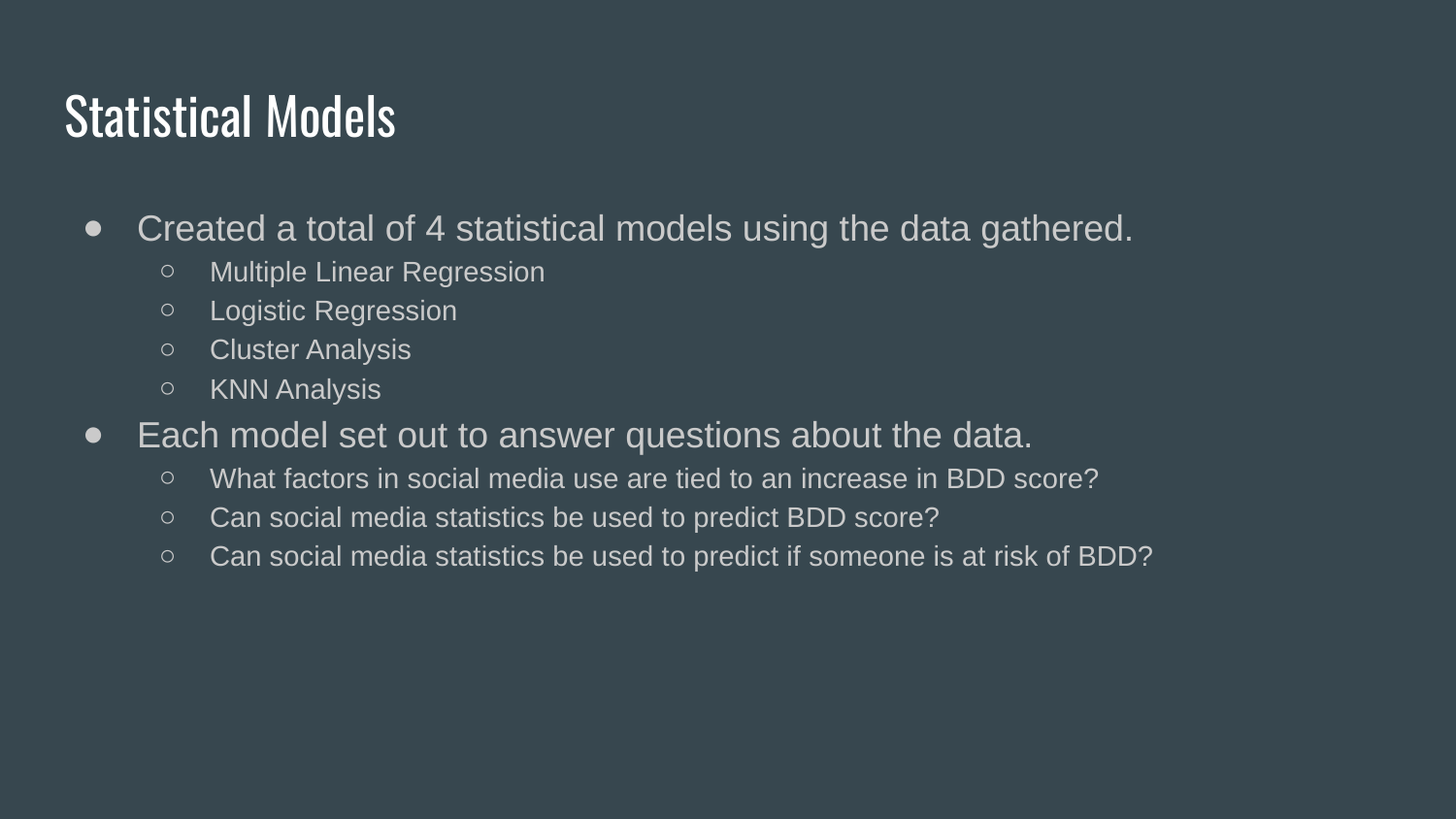

# Statistical Models
Created a total of 4 statistical models using the data gathered.
Multiple Linear Regression
Logistic Regression
Cluster Analysis
KNN Analysis
Each model set out to answer questions about the data.
What factors in social media use are tied to an increase in BDD score?
Can social media statistics be used to predict BDD score?
Can social media statistics be used to predict if someone is at risk of BDD?